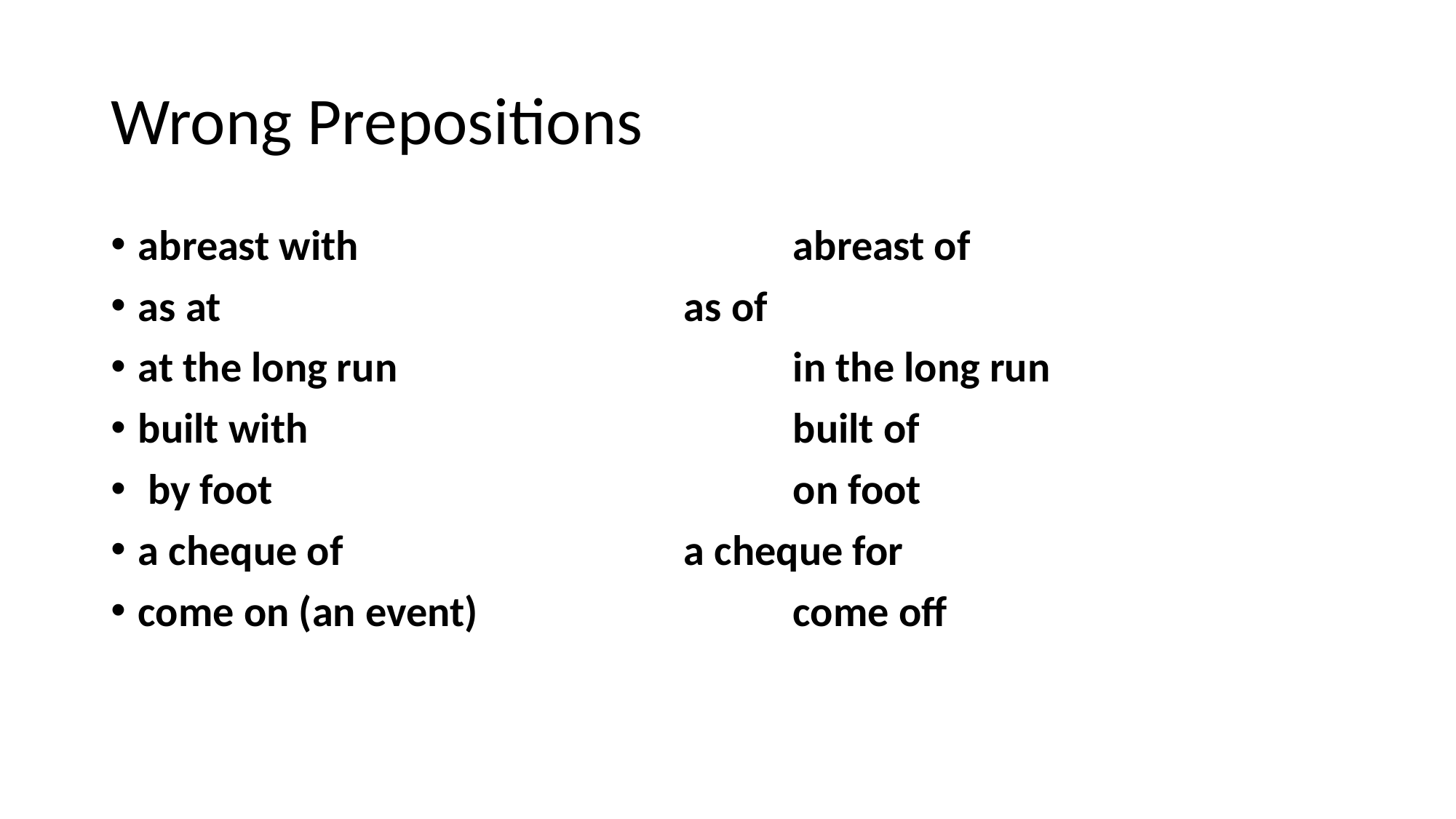

# Wrong Prepositions
abreast with				abreast of
as at					as of
at the long run				in the long run
built with					built of
 by foot 					on foot
a cheque of				a cheque for
come on (an event)			come off